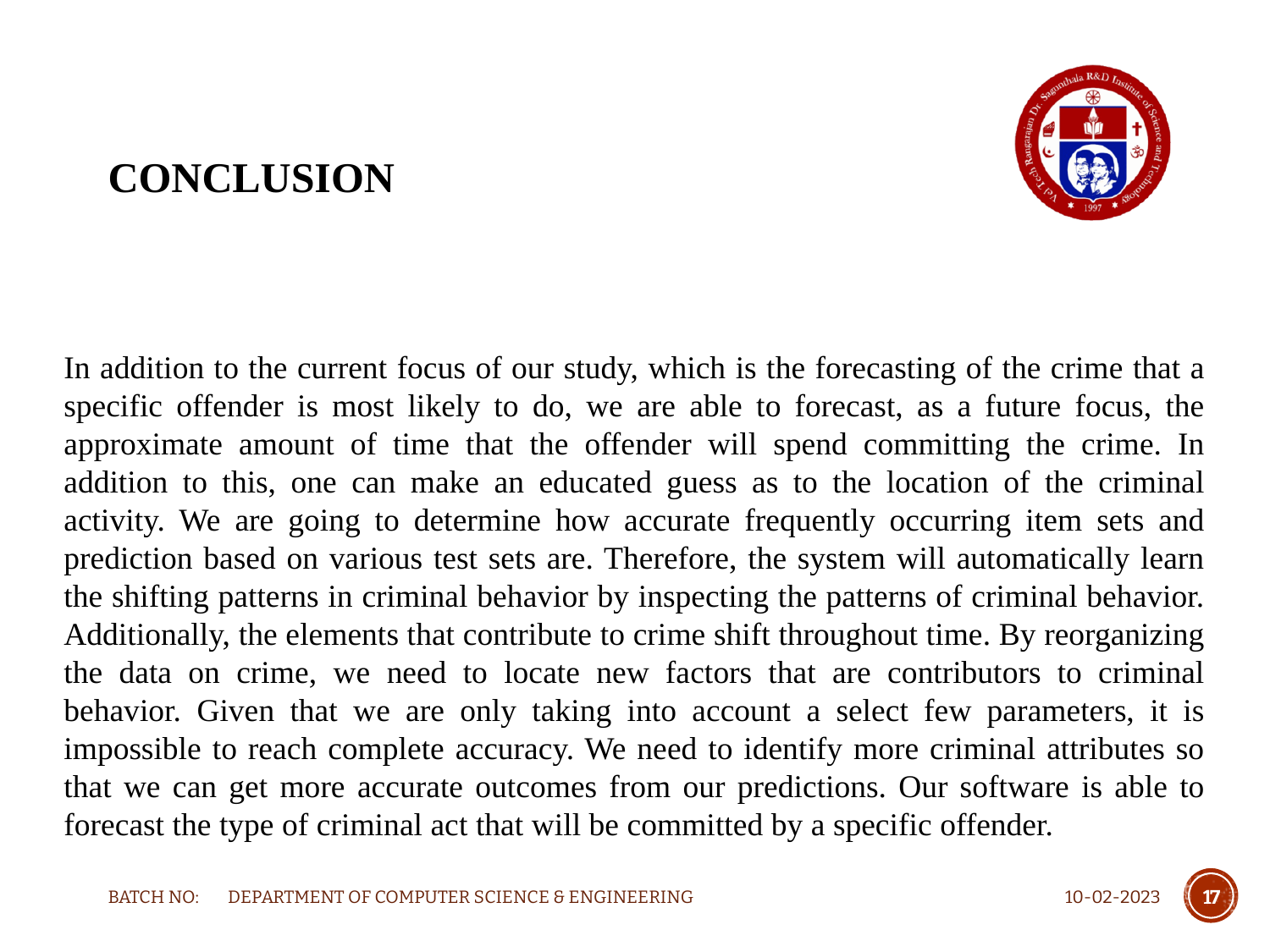

# CONCLUSION

In addition to the current focus of our study, which is the forecasting of the crime that a specific offender is most likely to do, we are able to forecast, as a future focus, the approximate amount of time that the offender will spend committing the crime. In addition to this, one can make an educated guess as to the location of the criminal activity. We are going to determine how accurate frequently occurring item sets and prediction based on various test sets are. Therefore, the system will automatically learn the shifting patterns in criminal behavior by inspecting the patterns of criminal behavior. Additionally, the elements that contribute to crime shift throughout time. By reorganizing the data on crime, we need to locate new factors that are contributors to criminal behavior. Given that we are only taking into account a select few parameters, it is impossible to reach complete accuracy. We need to identify more criminal attributes so that we can get more accurate outcomes from our predictions. Our software is able to forecast the type of criminal act that will be committed by a specific offender.
BATCH NO:        DEPARTMENT OF COMPUTER SCIENCE & ENGINEERING
10-02-2023
17